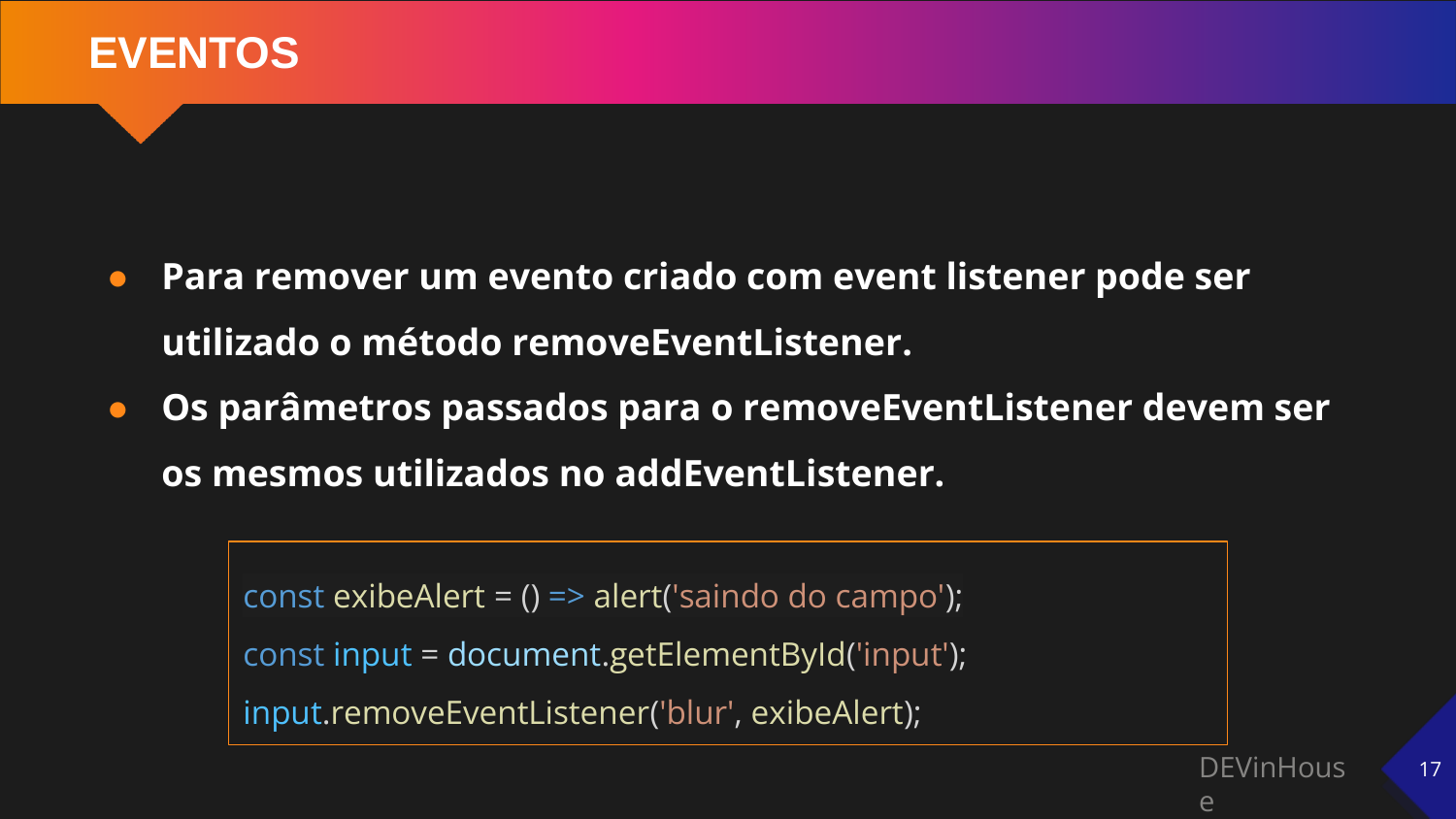

# EVENTOS
Para remover um evento criado com event listener pode ser utilizado o método removeEventListener.
Os parâmetros passados para o removeEventListener devem ser os mesmos utilizados no addEventListener.
const exibeAlert = () => alert('saindo do campo');
const input = document.getElementById('input');
input.removeEventListener('blur', exibeAlert);
17